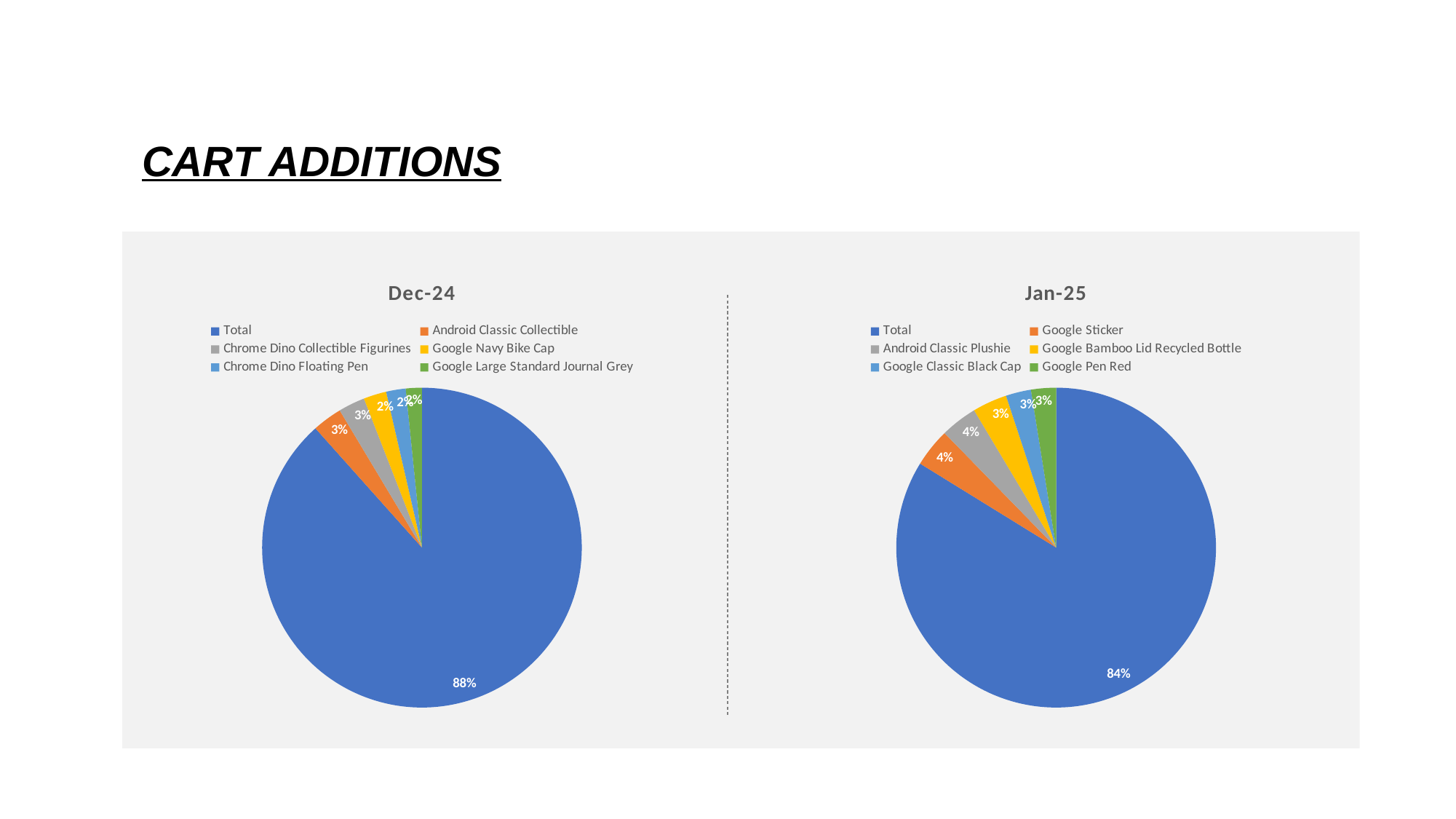

# CART ADDITIONS

[unsupported chart]

[unsupported chart]